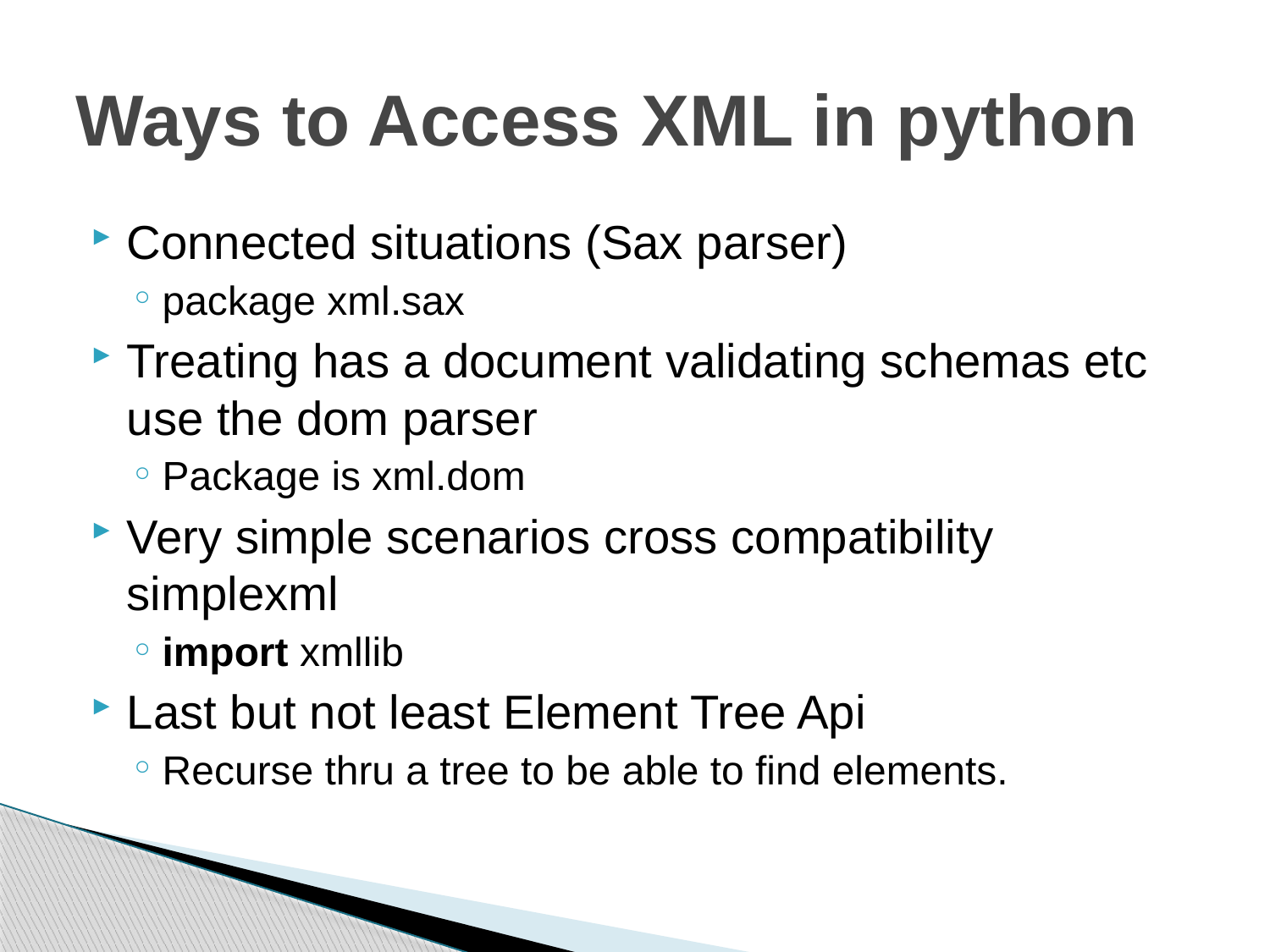

# Ways to Access XML in python
Connected situations (Sax parser)
package xml.sax
Treating has a document validating schemas etc use the dom parser
Package is xml.dom
Very simple scenarios cross compatibility simplexml
import xmllib
Last but not least Element Tree Api
Recurse thru a tree to be able to find elements.